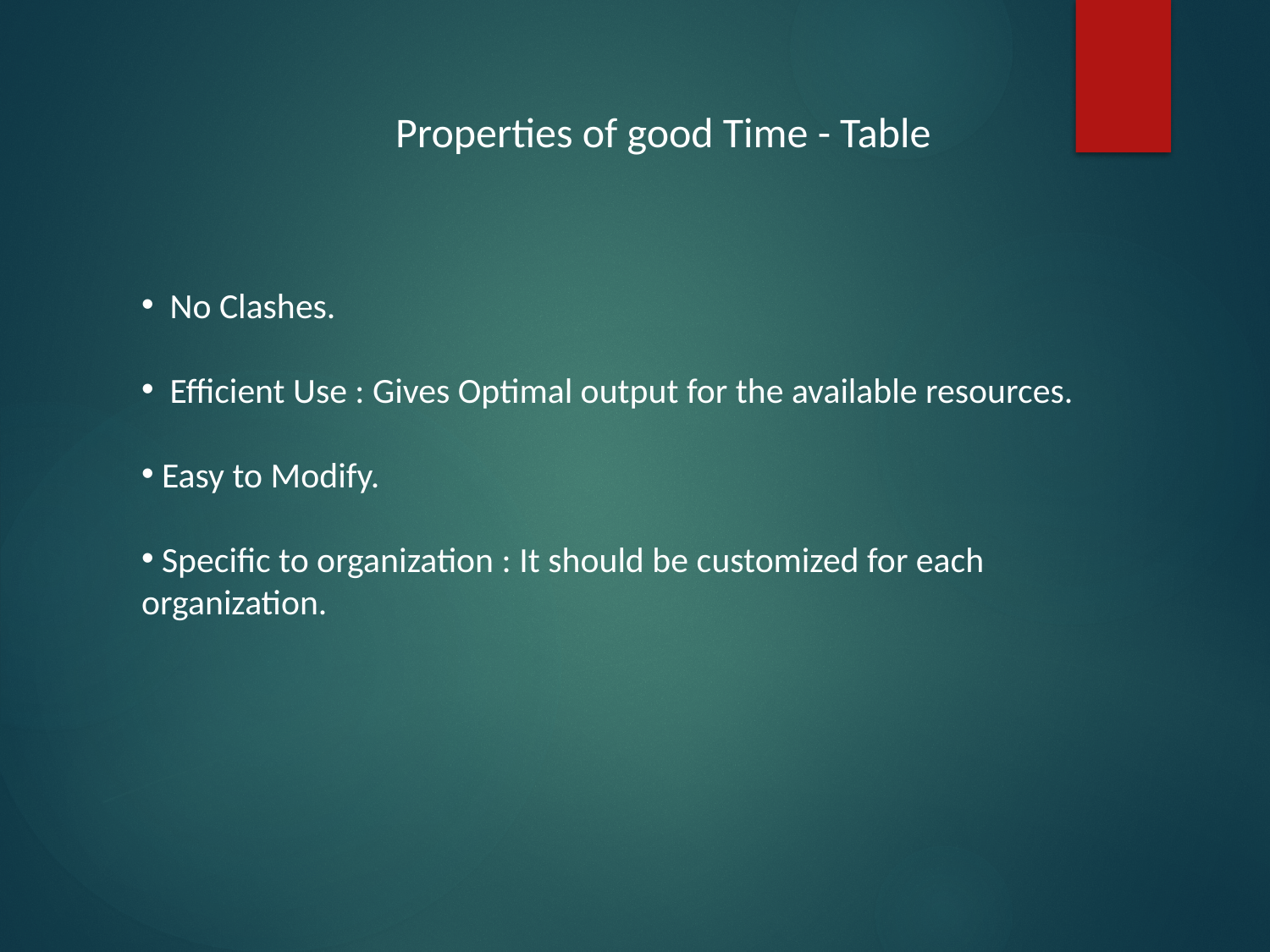

Properties of good Time - Table

  No Clashes.

  Efficient Use : Gives Optimal output for the available resources.

 Easy to Modify.

 Specific to organization : It should be customized for each organization.